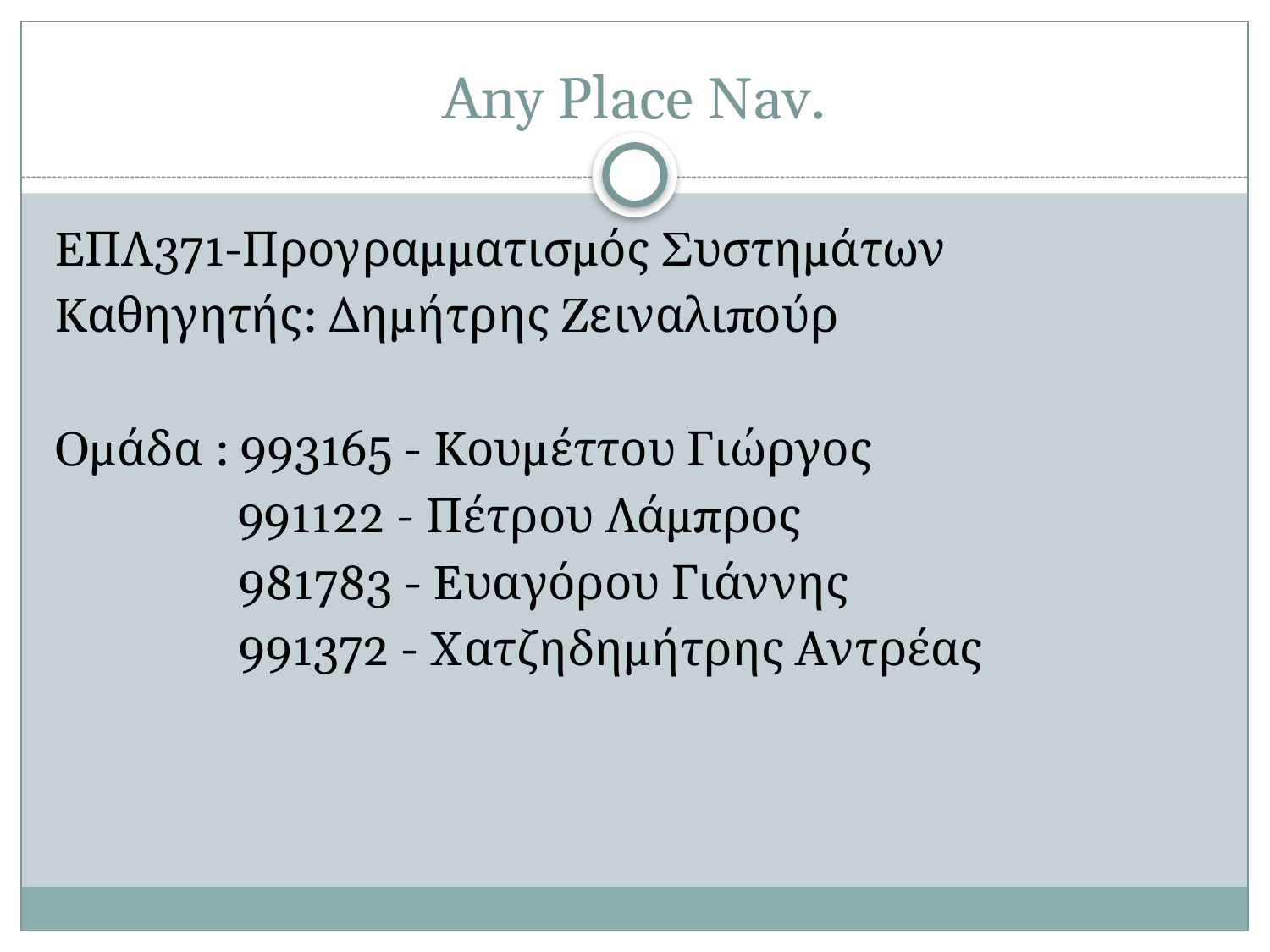

# Any Place Nav.
ΕΠΛ371-Προγραμματισμός Συστημάτων
Καθηγητής: Δημήτρης Ζειναλιπούρ

Ομάδα : 993165 - Κουμέττου Γιώργος
                991122 - Πέτρου Λάμπρος
	     981783 - Ευαγόρου Γιάννης
	     991372 - Χατζηδημήτρης Αντρέας